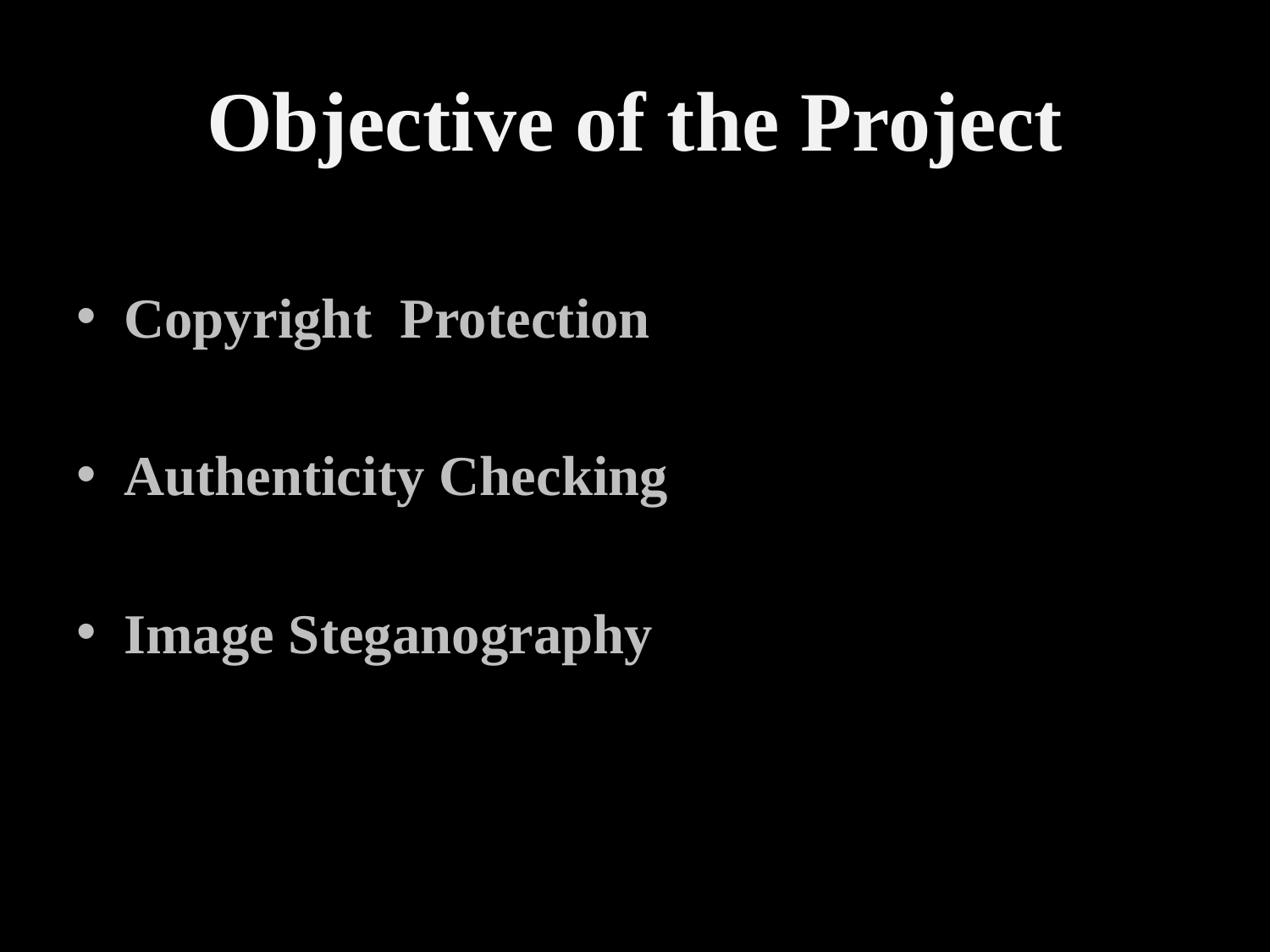

# Objective of the Project
Copyright  Protection

Authenticity Checking

Image Steganography